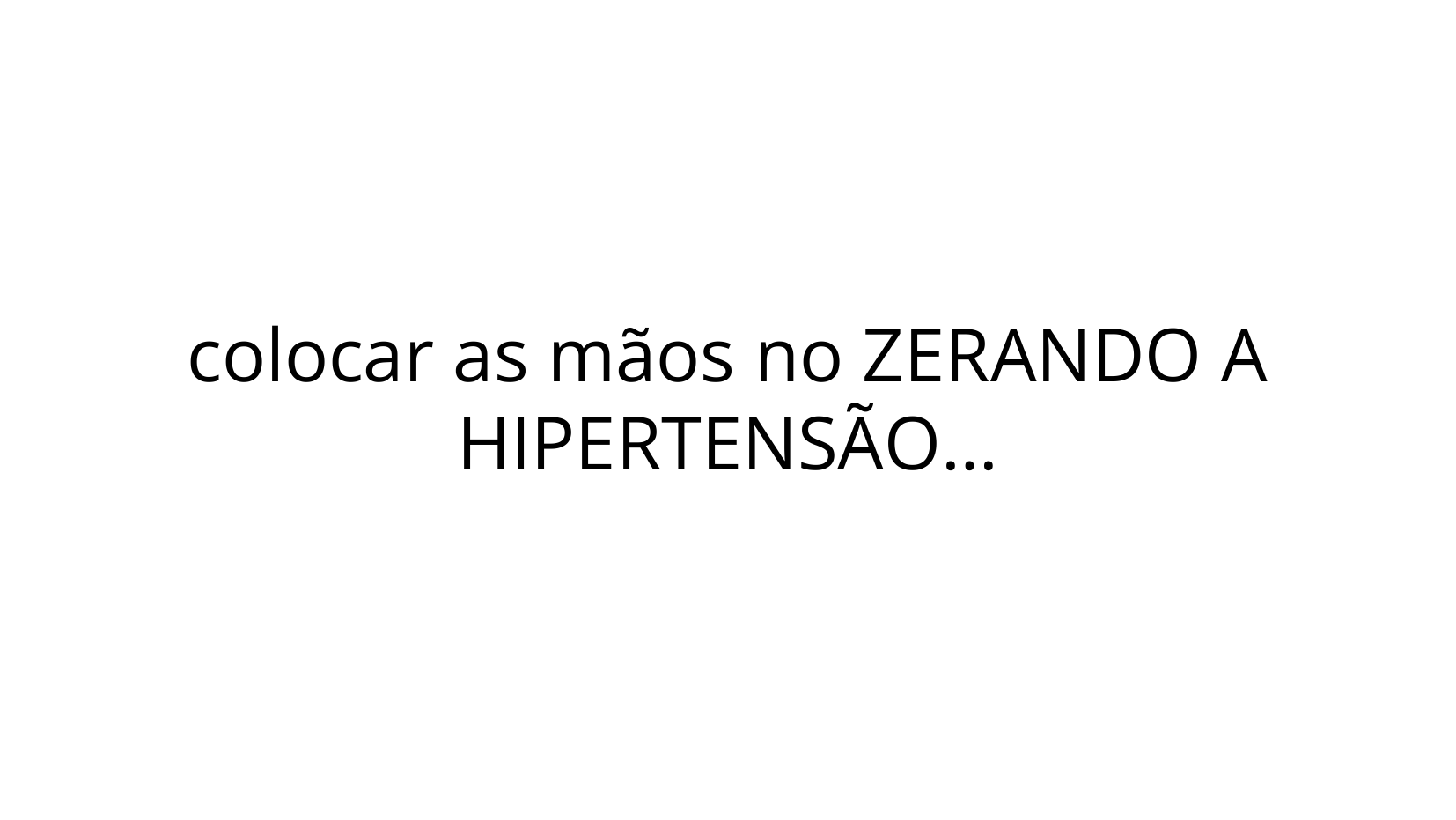

colocar as mãos no ZERANDO A HIPERTENSÃO…